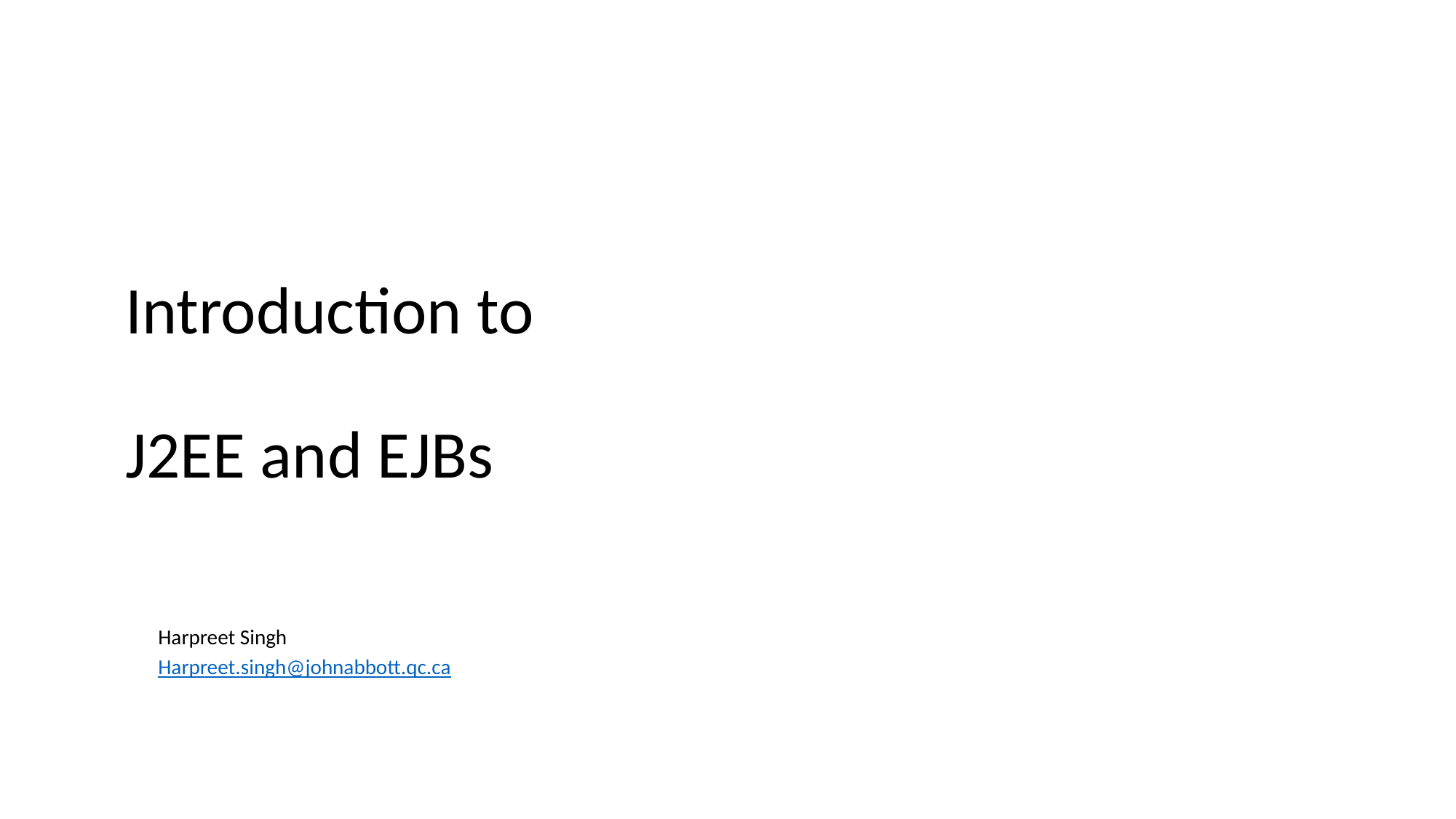

# Introduction to J2EE and EJBs

Harpreet Singh
Harpreet.singh@johnabbott.qc.ca